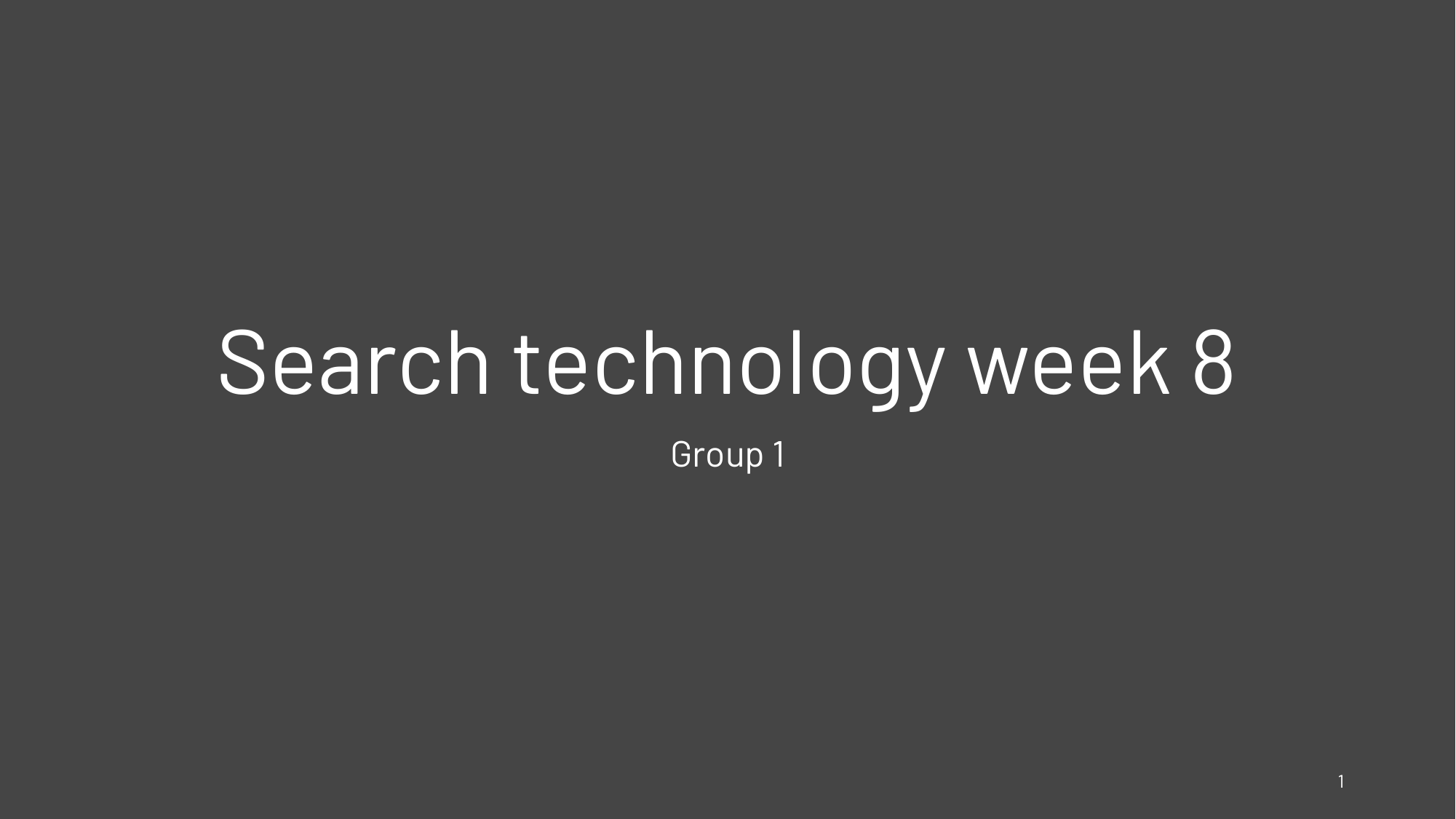

# Search technology week 8
Group 1
1